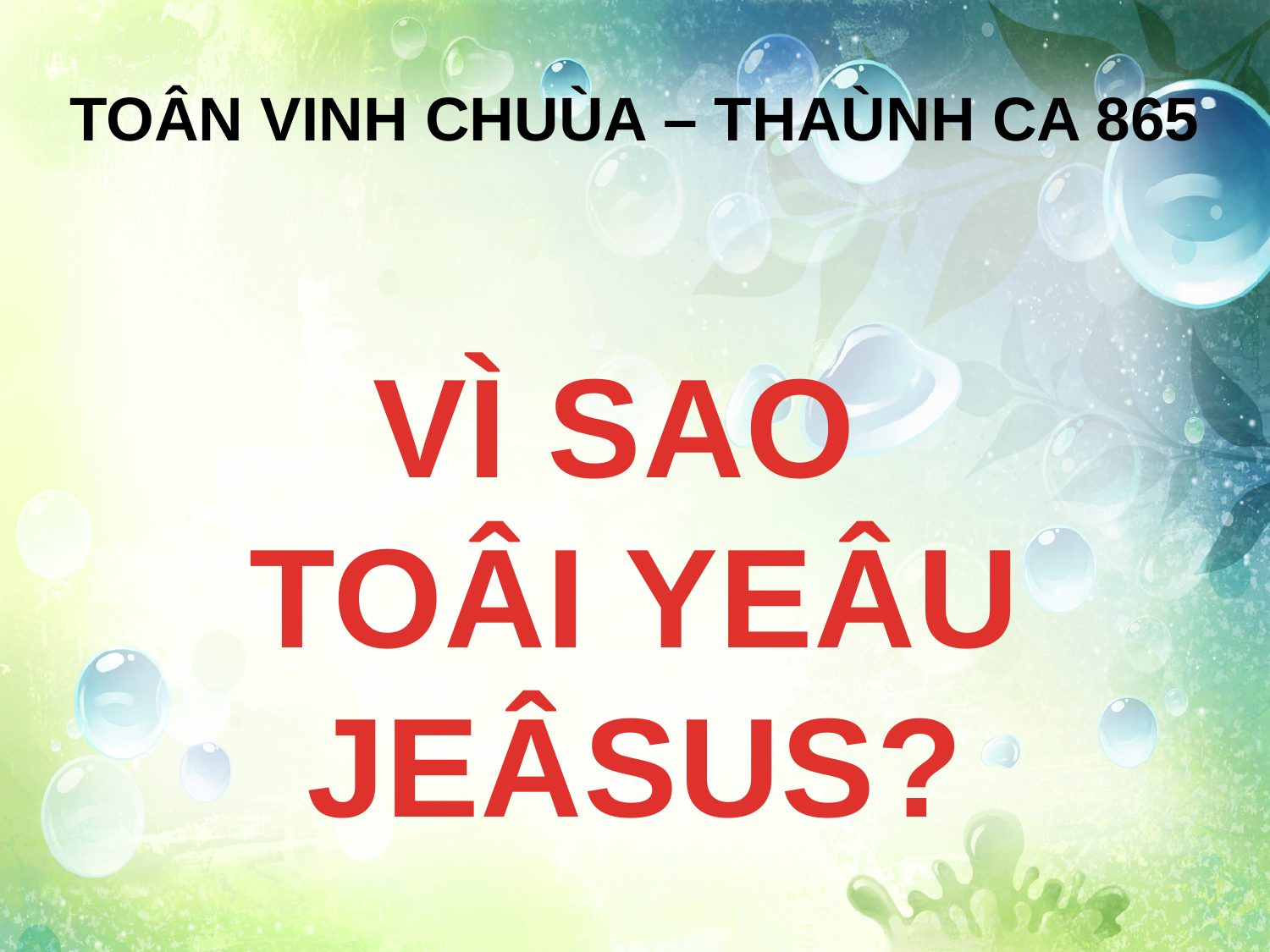

TOÂN VINH CHUÙA – THAÙNH CA 865
VÌ SAO
TOÂI YEÂU JEÂSUS?